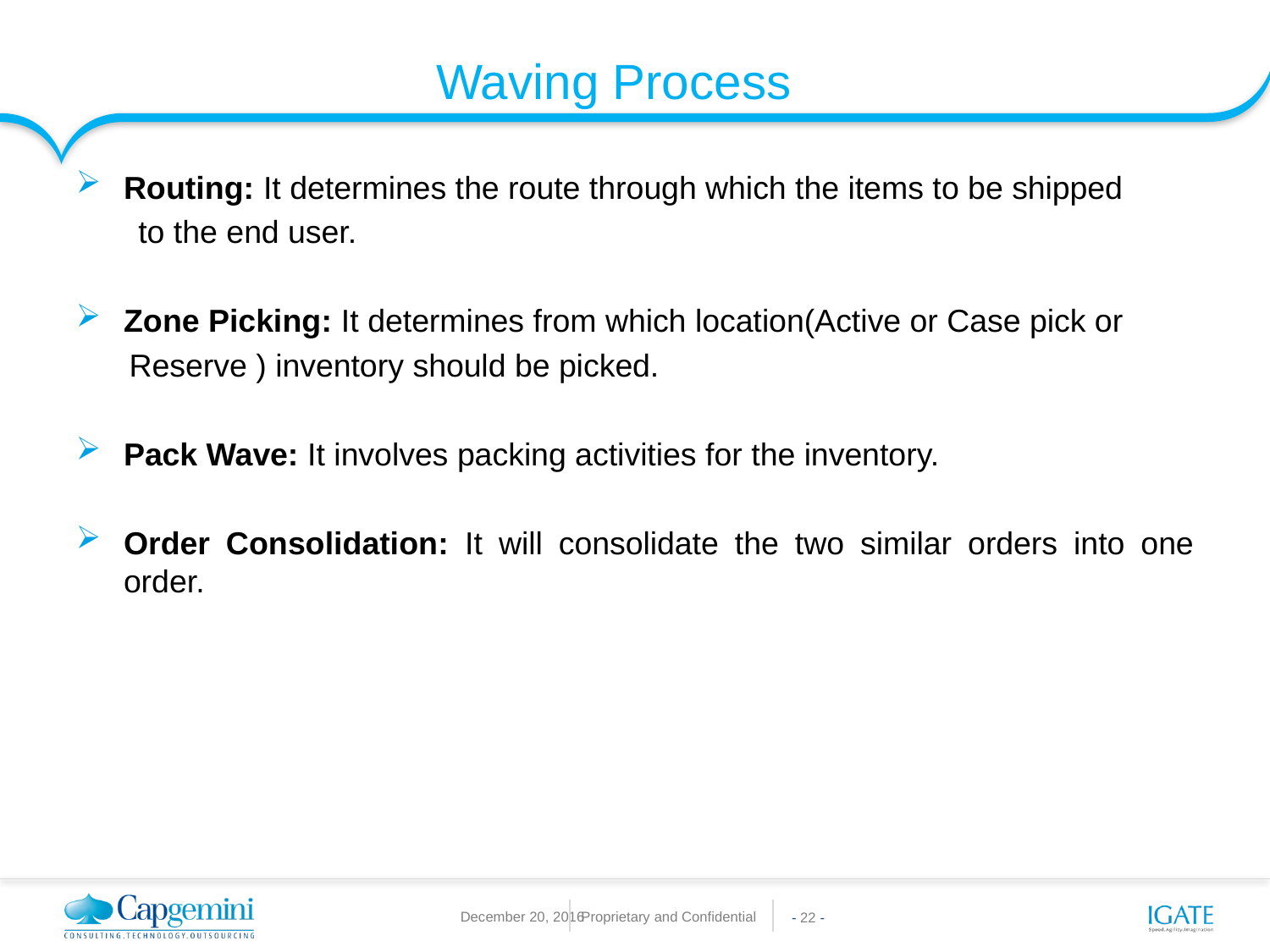

# Waving Process
Routing: It determines the route through which the items to be shipped
       to the end user.

Zone Picking: It determines from which location(Active or Case pick or
      Reserve ) inventory should be picked.

Pack Wave: It involves packing activities for the inventory.

Order Consolidation: It will consolidate the two similar orders into one order.